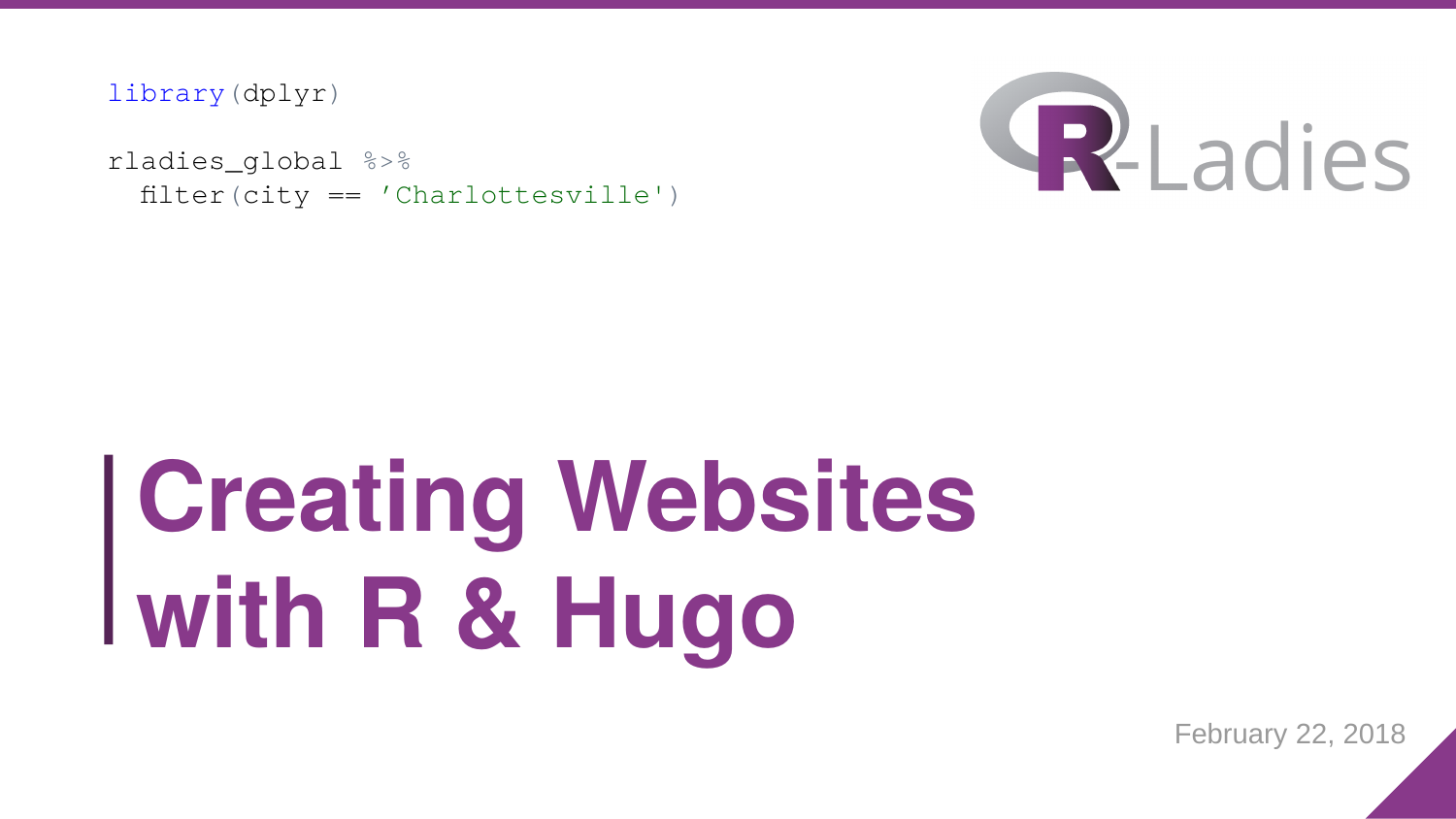

library(dplyr)

rladies_global %>%
  filter(city == ’Charlottesville')
# Creating Websites with R & Hugo
February 22, 2018